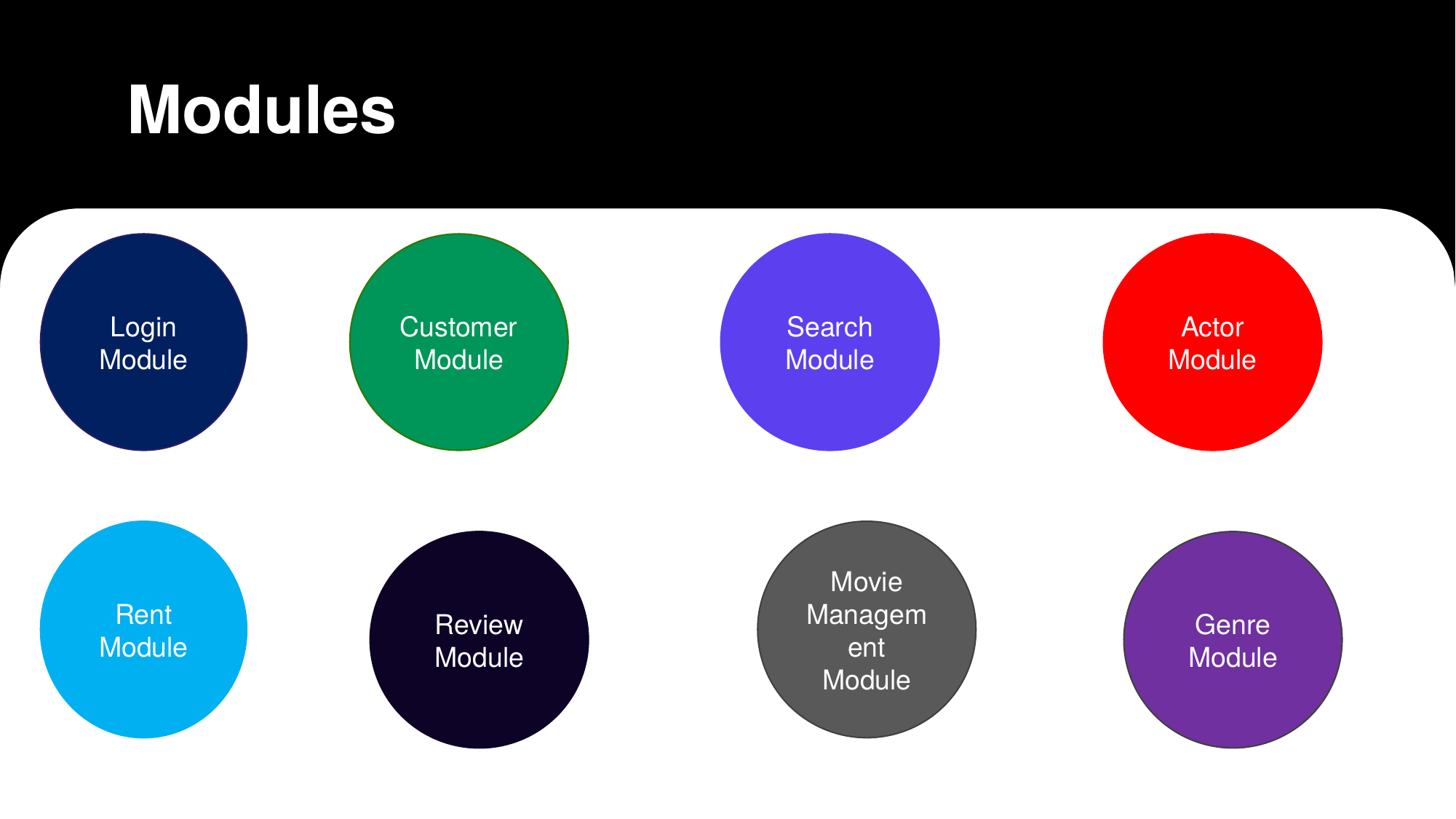

# Modules
Login Module
Customer Module
Search
Module
Actor
Module
Rent
Module
Movie
Management
Module
Review Module
Genre
Module